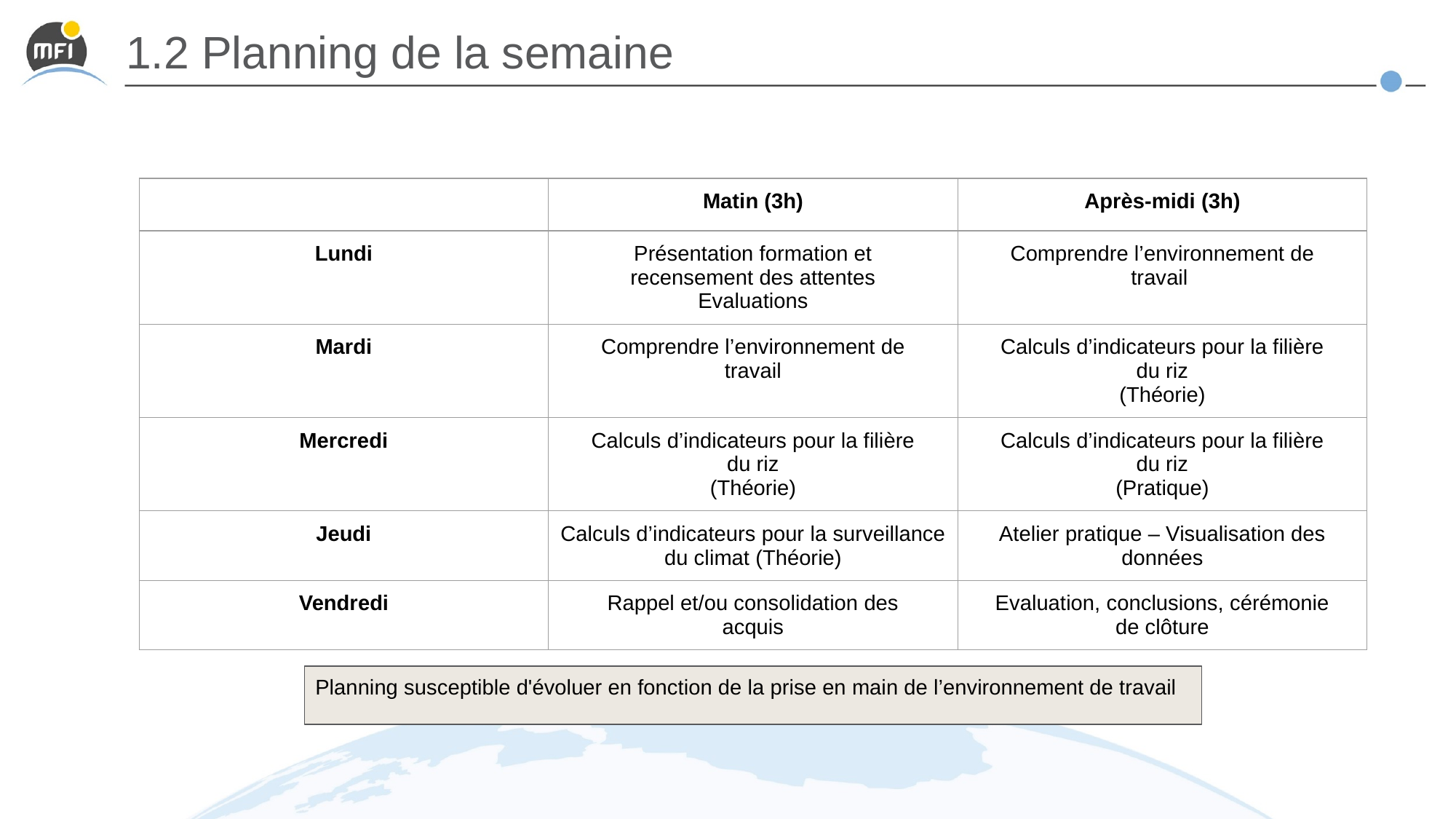

# 1.2 Planning de la semaine

|  | Matin (3h) | Après-midi (3h) |
| --- | --- | --- |
| Lundi | Présentation formation et recensement des attentes Evaluations | Comprendre l’environnement de travail |
| Mardi | Comprendre l’environnement de travail | Calculs d’indicateurs pour la filière du riz (Théorie) |
| Mercredi | Calculs d’indicateurs pour la filière du riz (Théorie) | Calculs d’indicateurs pour la filière du riz (Pratique) |
| Jeudi | Calculs d’indicateurs pour la surveillance du climat (Théorie) | Atelier pratique – Visualisation des données |
| Vendredi | Rappel et/ou consolidation des acquis | Evaluation, conclusions, cérémonie de clôture |
Planning susceptible d'évoluer en fonction de la prise en main de l’environnement de travail